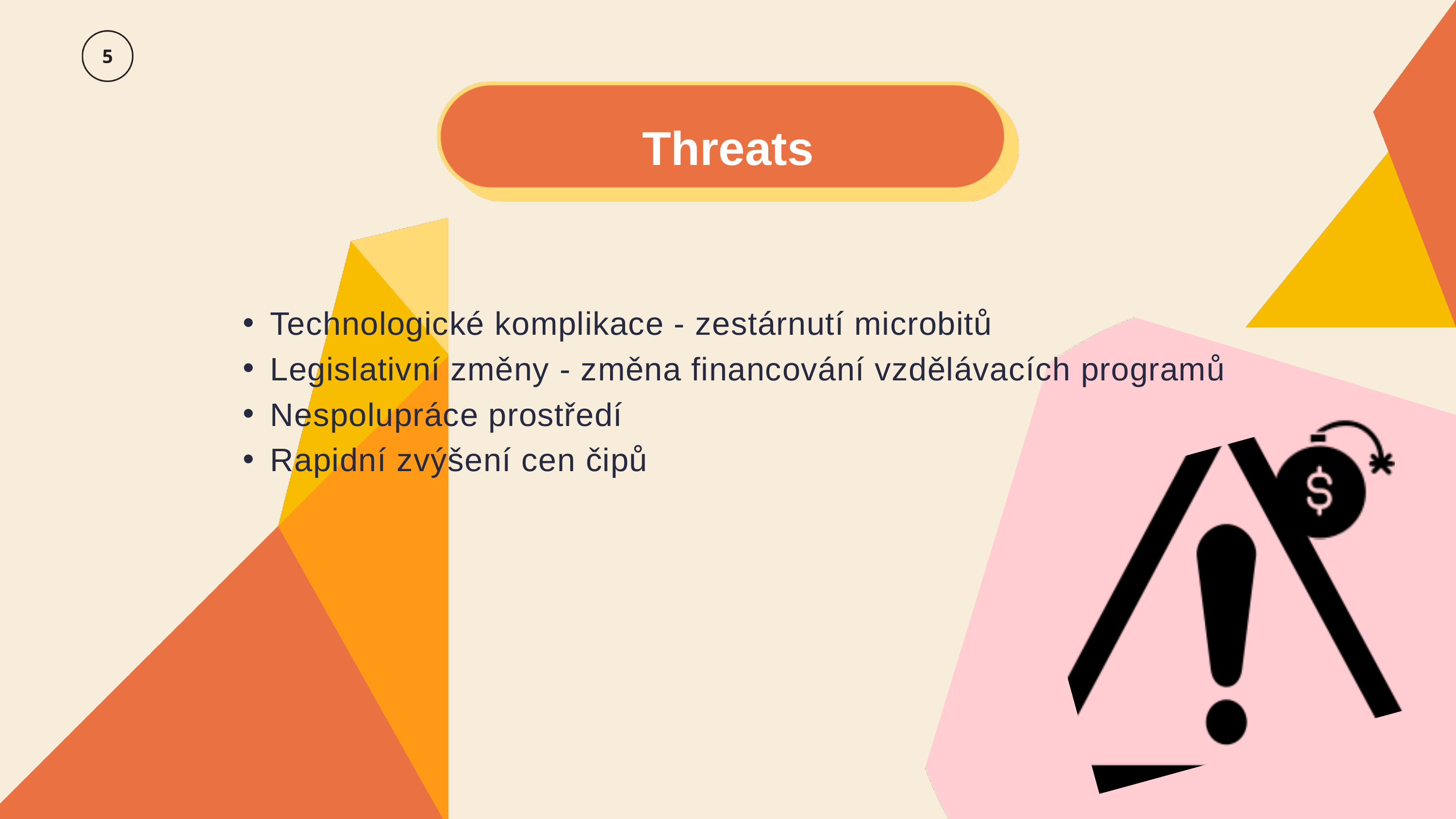

Threats

Technologické komplikace - zestárnutí microbitů
Legislativní změny - změna financování vzdělávacích programů
Nespolupráce prostředí
Rapidní zvýšení cen čipů